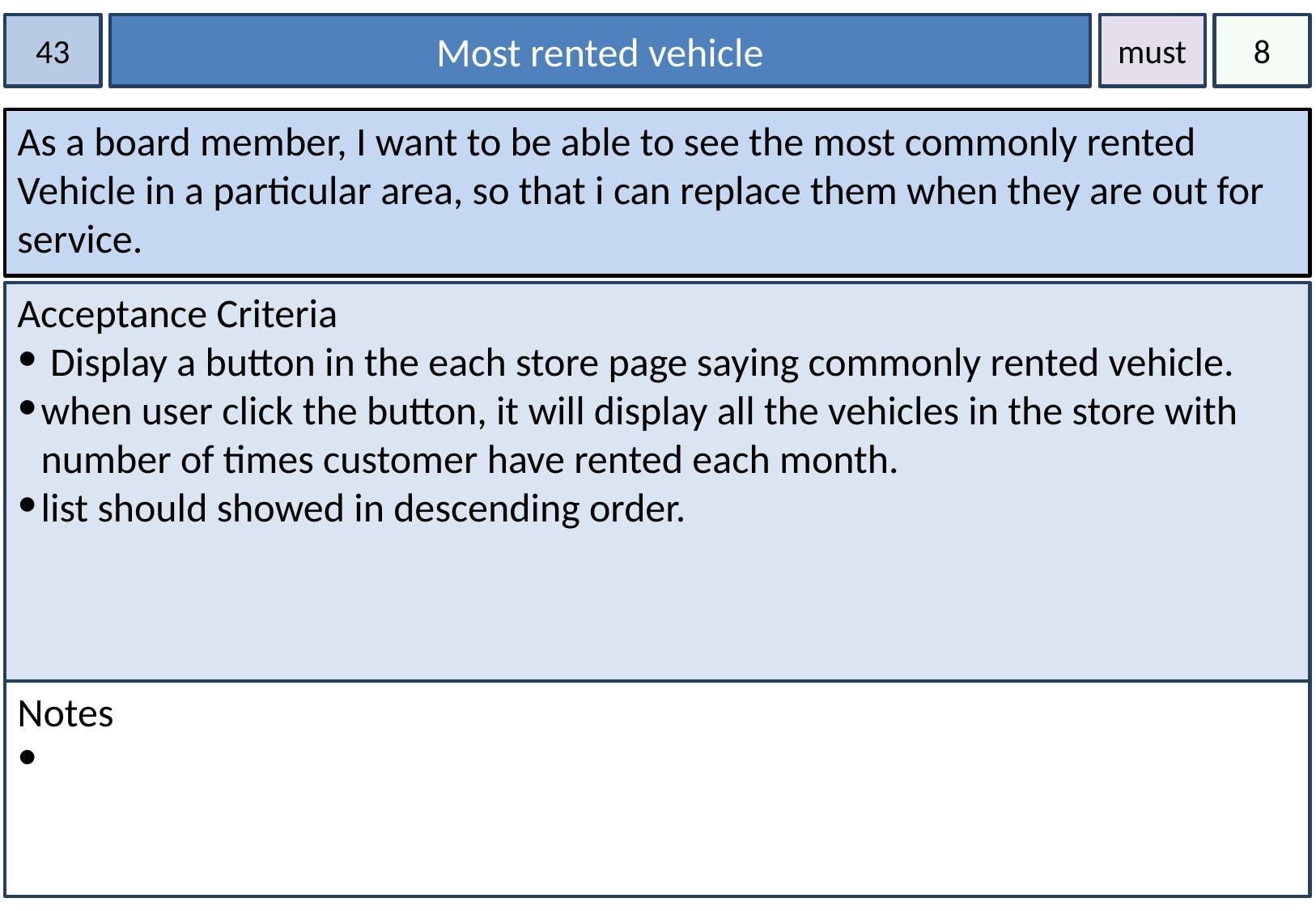

43
Most rented vehicle
must
8
As a board member, I want to be able to see the most commonly rented Vehicle in a particular area, so that i can replace them when they are out for service.
Acceptance Criteria
 Display a button in the each store page saying commonly rented vehicle.
when user click the button, it will display all the vehicles in the store with number of times customer have rented each month.
list should showed in descending order.

Notes